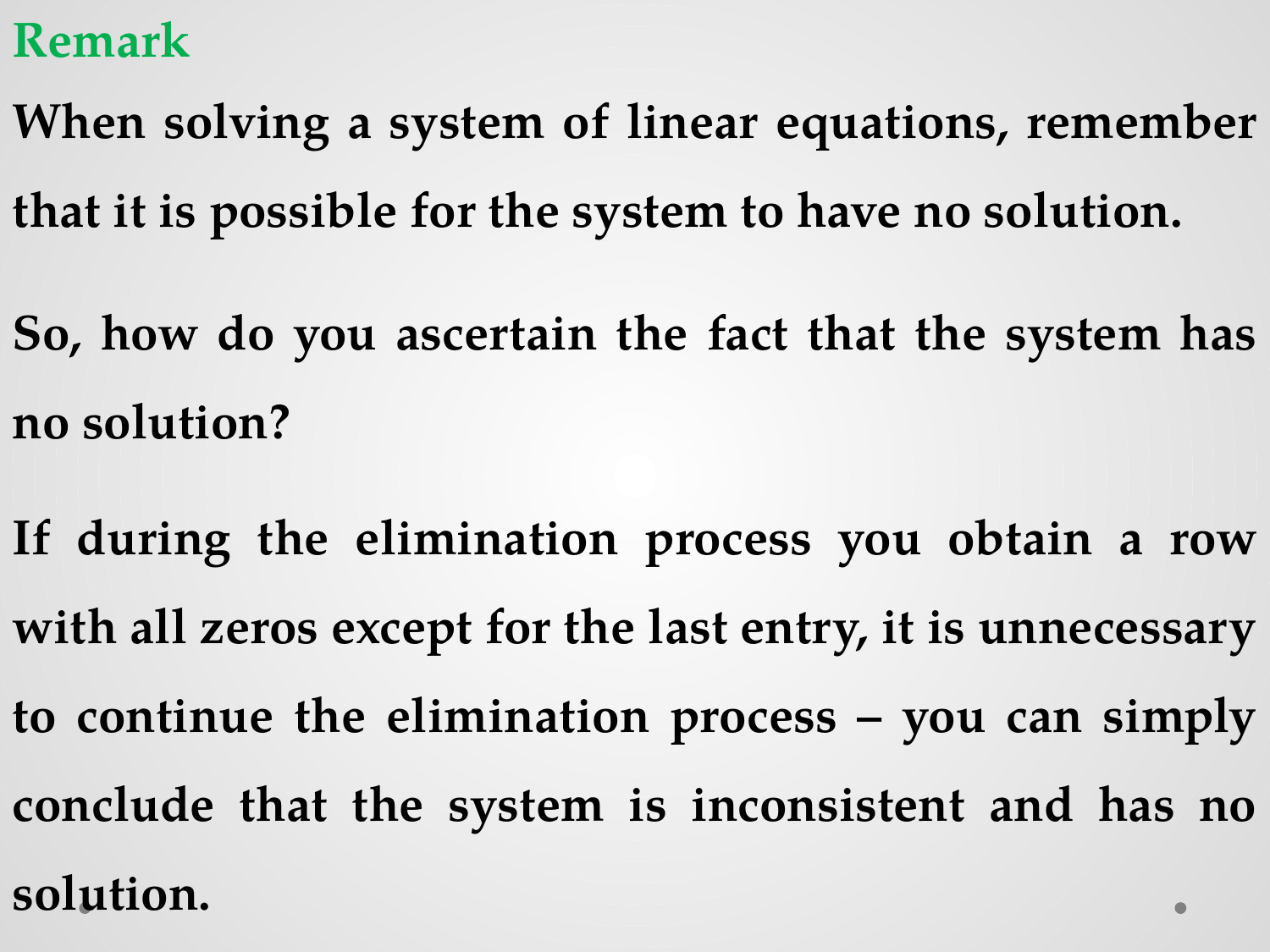

Remark
When solving a system of linear equations, remember that it is possible for the system to have no solution.
So, how do you ascertain the fact that the system has no solution?
If during the elimination process you obtain a row with all zeros except for the last entry, it is unnecessary to continue the elimination process – you can simply conclude that the system is inconsistent and has no solution.